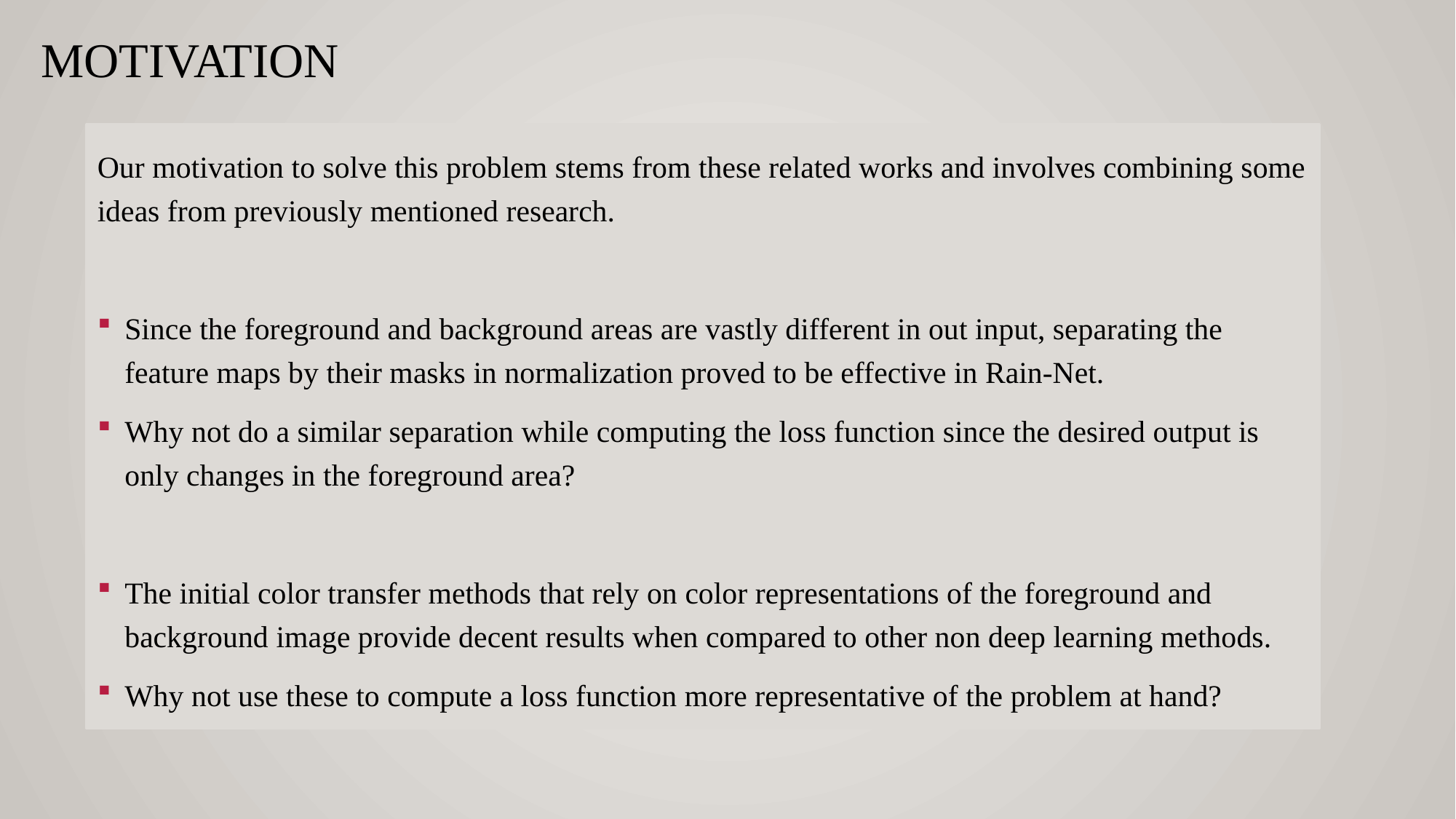

# motivation

Our motivation to solve this problem stems from these related works and involves combining some ideas from previously mentioned research.

Since the foreground and background areas are vastly different in out input, separating the feature maps by their masks in normalization proved to be effective in Rain-Net.
Why not do a similar separation while computing the loss function since the desired output is only changes in the foreground area?

The initial color transfer methods that rely on color representations of the foreground and background image provide decent results when compared to other non deep learning methods.
Why not use these to compute a loss function more representative of the problem at hand?